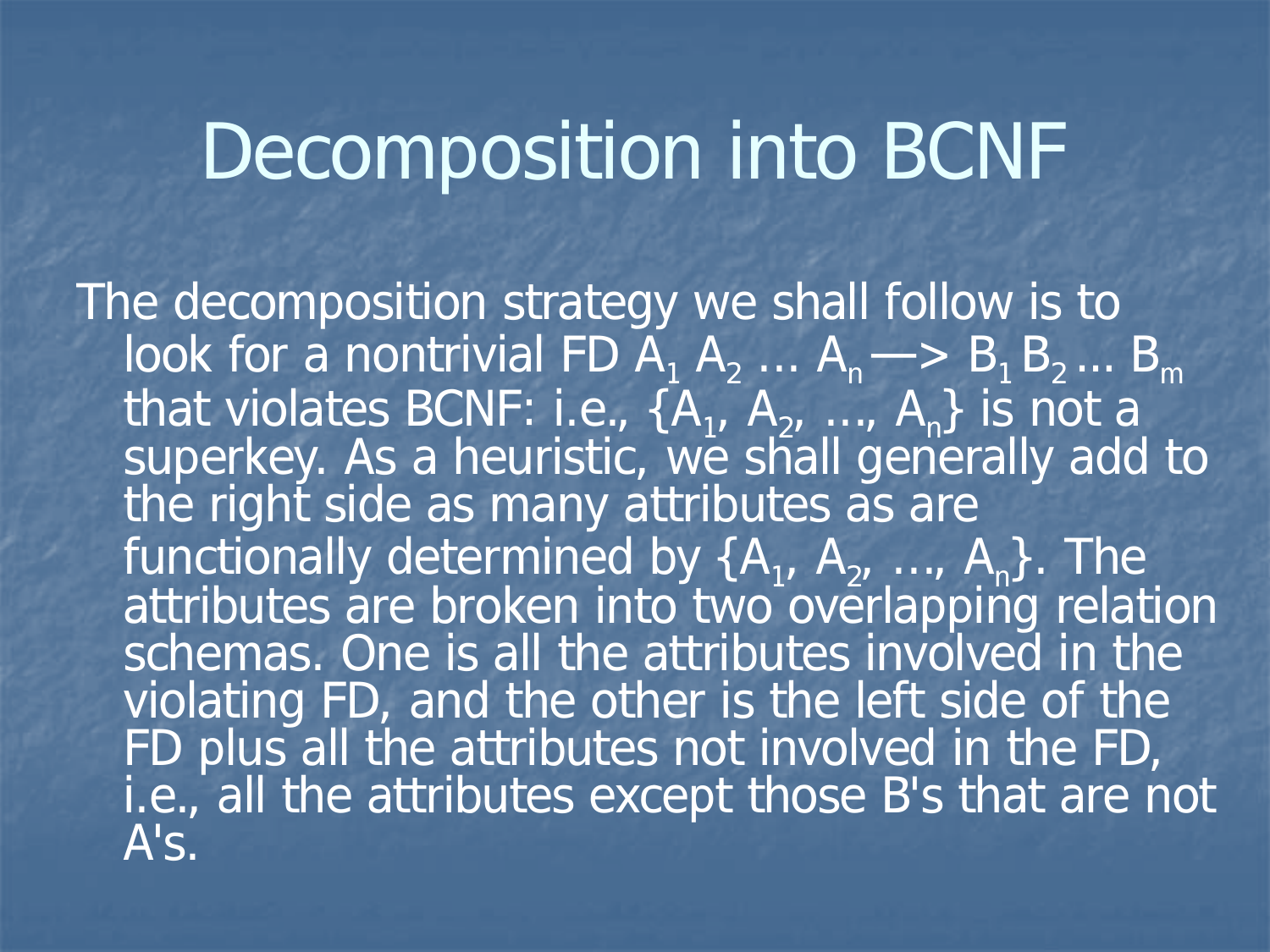

# Decomposition into BCNF
The decomposition strategy we shall follow is to look for a nontrivial FD A1 A2 ... An —> B1 B2 … Bm that violates BCNF: i.e., {A1, A2, ..., An} is not a superkey. As a heuristic, we shall generally add to the right side as many attributes as are functionally determined by {A1, A2, ..., An}. The attributes are broken into two overlapping relation schemas. One is all the attributes involved in the violating FD, and the other is the left side of the FD plus all the attributes not involved in the FD, i.e., all the attributes except those B's that are not A's.